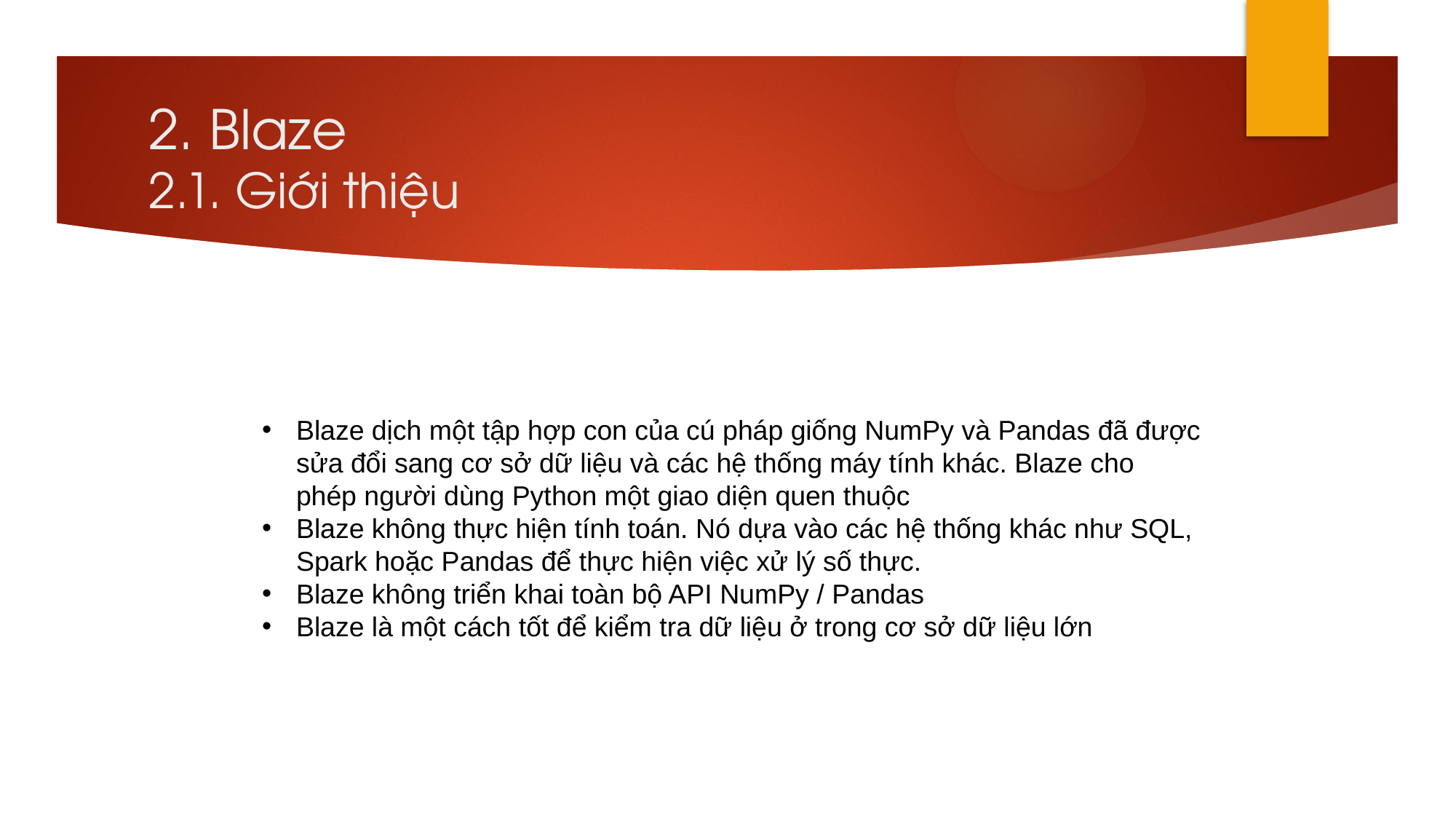

# 2. Blaze 2.1. Giới thiệu
Blaze dịch một tập hợp con của cú pháp giống NumPy và Pandas đã được sửa đổi sang cơ sở dữ liệu và các hệ thống máy tính khác. Blaze cho phép người dùng Python một giao diện quen thuộc
Blaze không thực hiện tính toán. Nó dựa vào các hệ thống khác như SQL, Spark hoặc Pandas để thực hiện việc xử lý số thực.
Blaze không triển khai toàn bộ API NumPy / Pandas
Blaze là một cách tốt để kiểm tra dữ liệu ở trong cơ sở dữ liệu lớn